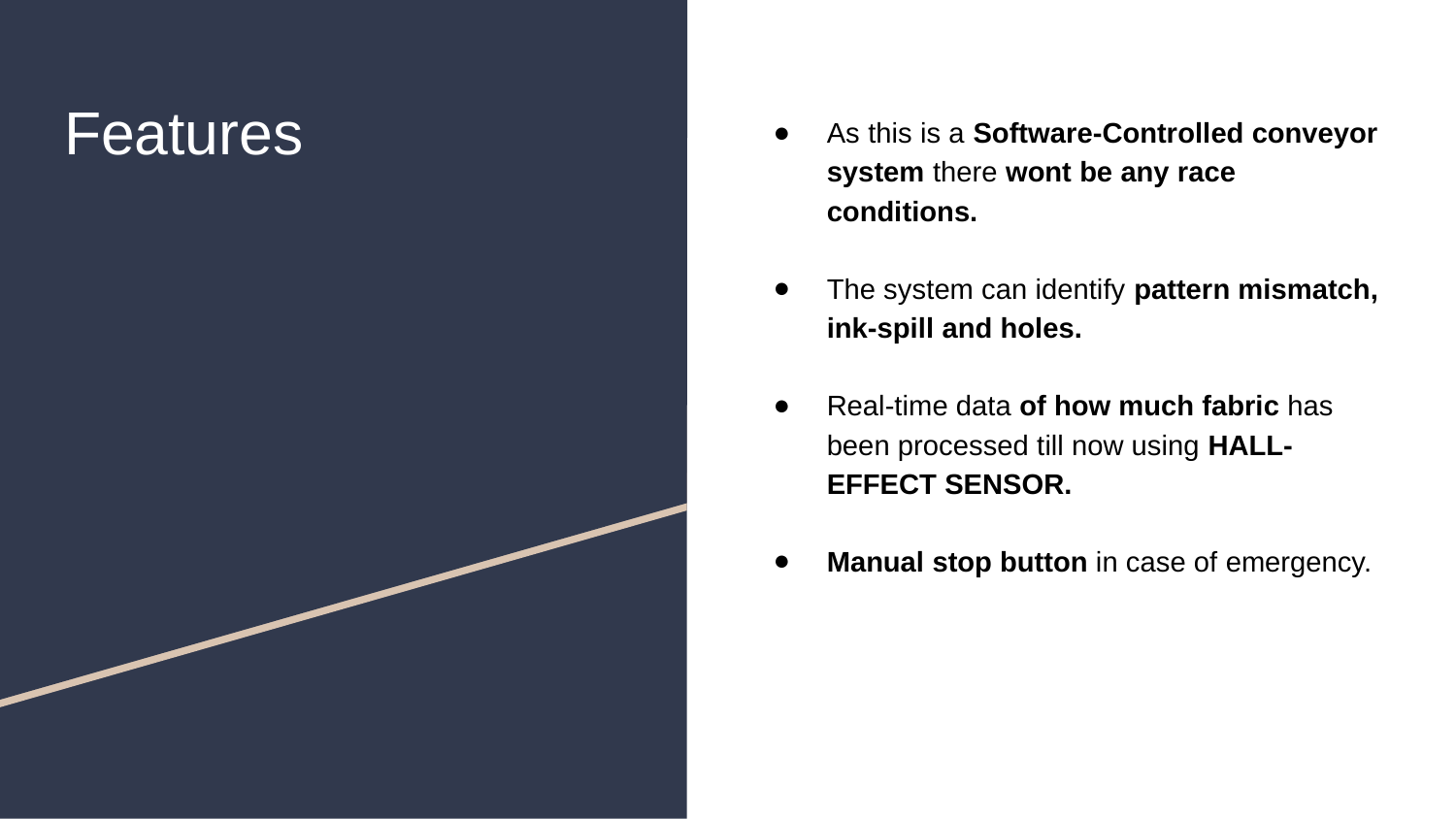

As this is a Software-Controlled conveyor system there wont be any race conditions.

The system can identify pattern mismatch, ink-spill and holes.

Real-time data of how much fabric has been processed till now using HALL-EFFECT SENSOR.

Manual stop button in case of emergency.

# Features